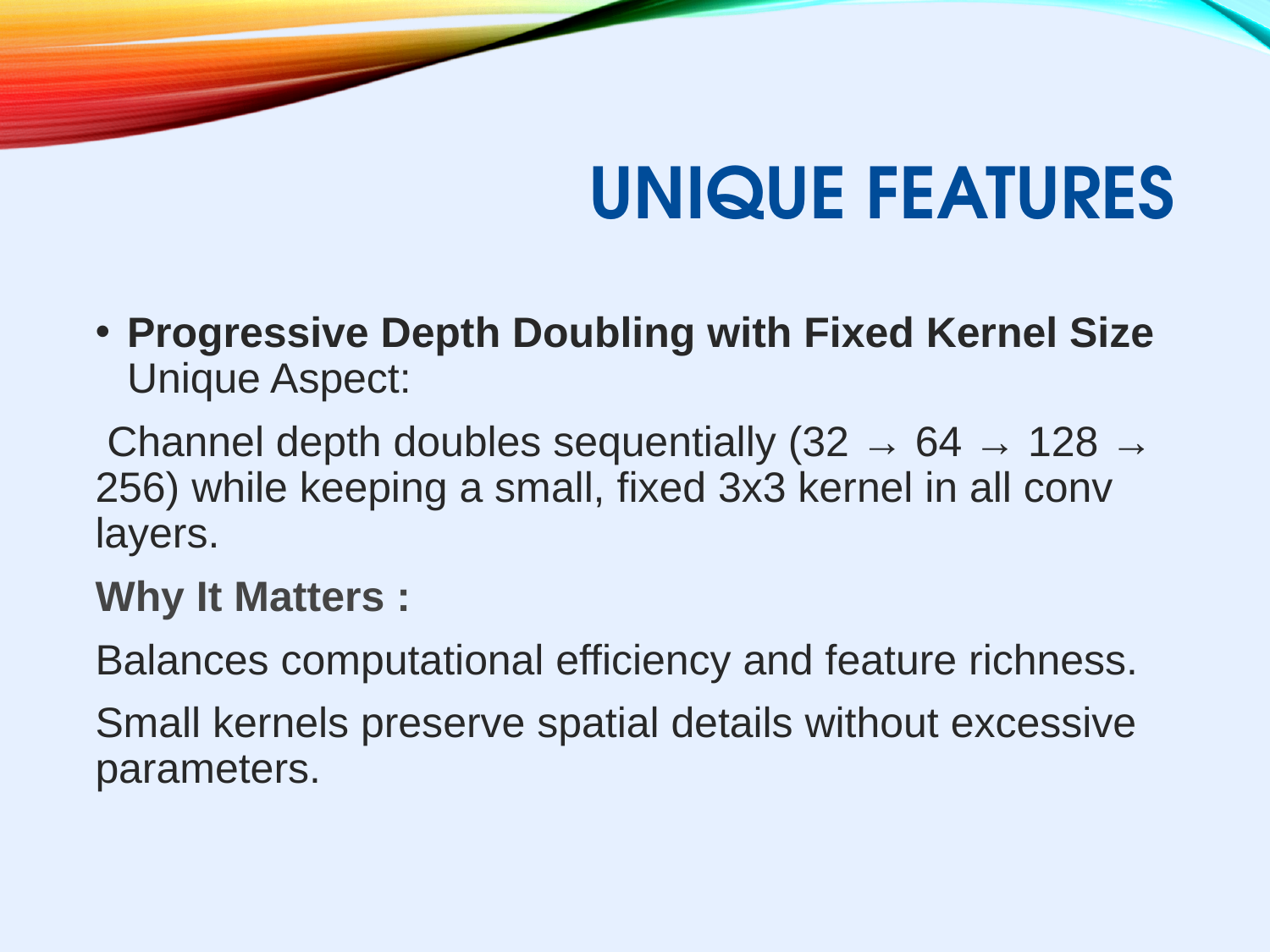

# Unique features
Progressive Depth Doubling with Fixed Kernel Size Unique Aspect:
 Channel depth doubles sequentially (32 → 64 → 128 → 256) while keeping a small, fixed 3x3 kernel in all conv layers.
Why It Matters :
Balances computational efficiency and feature richness.
Small kernels preserve spatial details without excessive parameters.